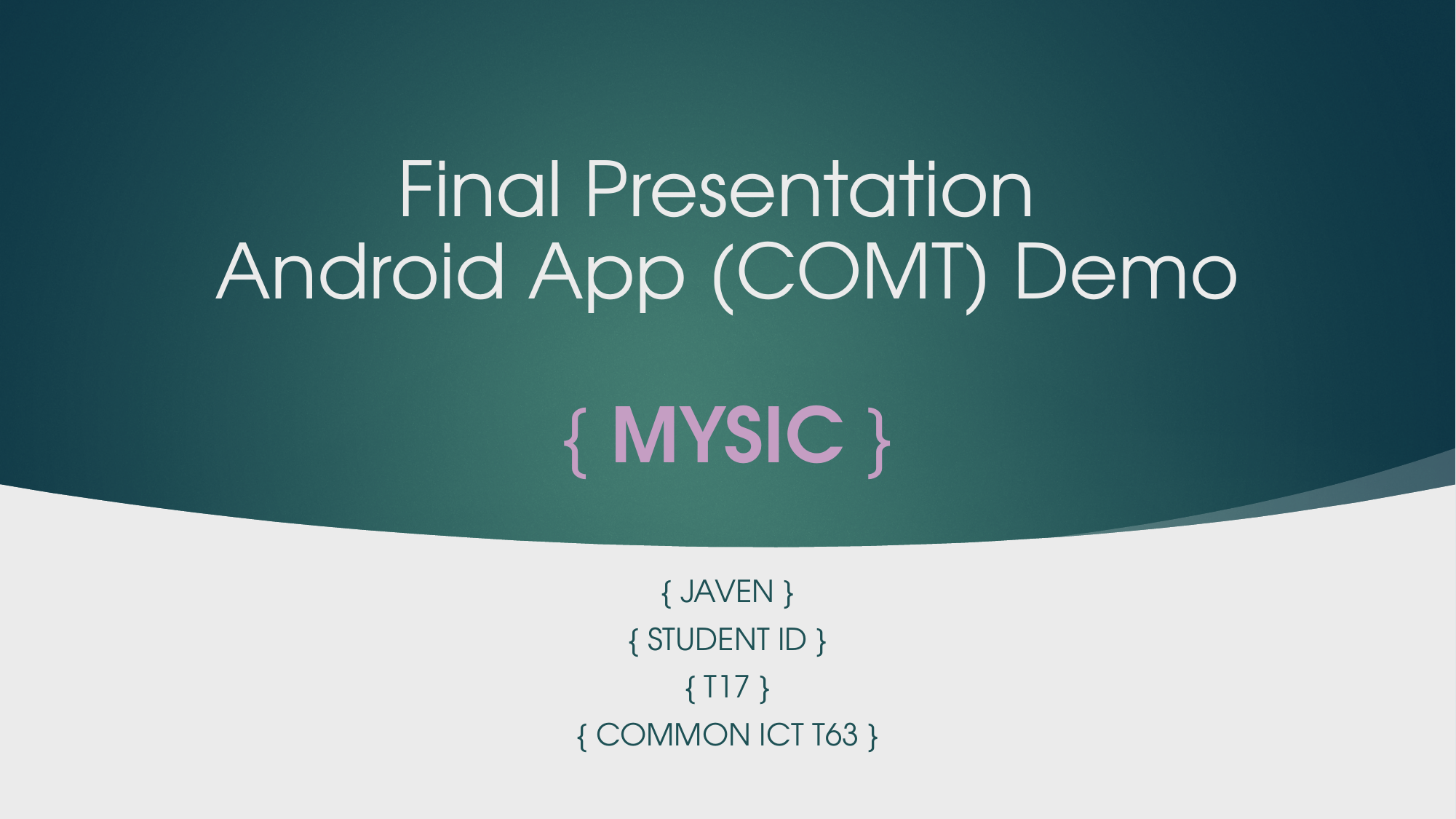

# Final Presentation Android App (COMT) Demo { MYSIC }

{ Javen }
{ STUDENT ID }
{ T17 }
{ Common ICT T63 }